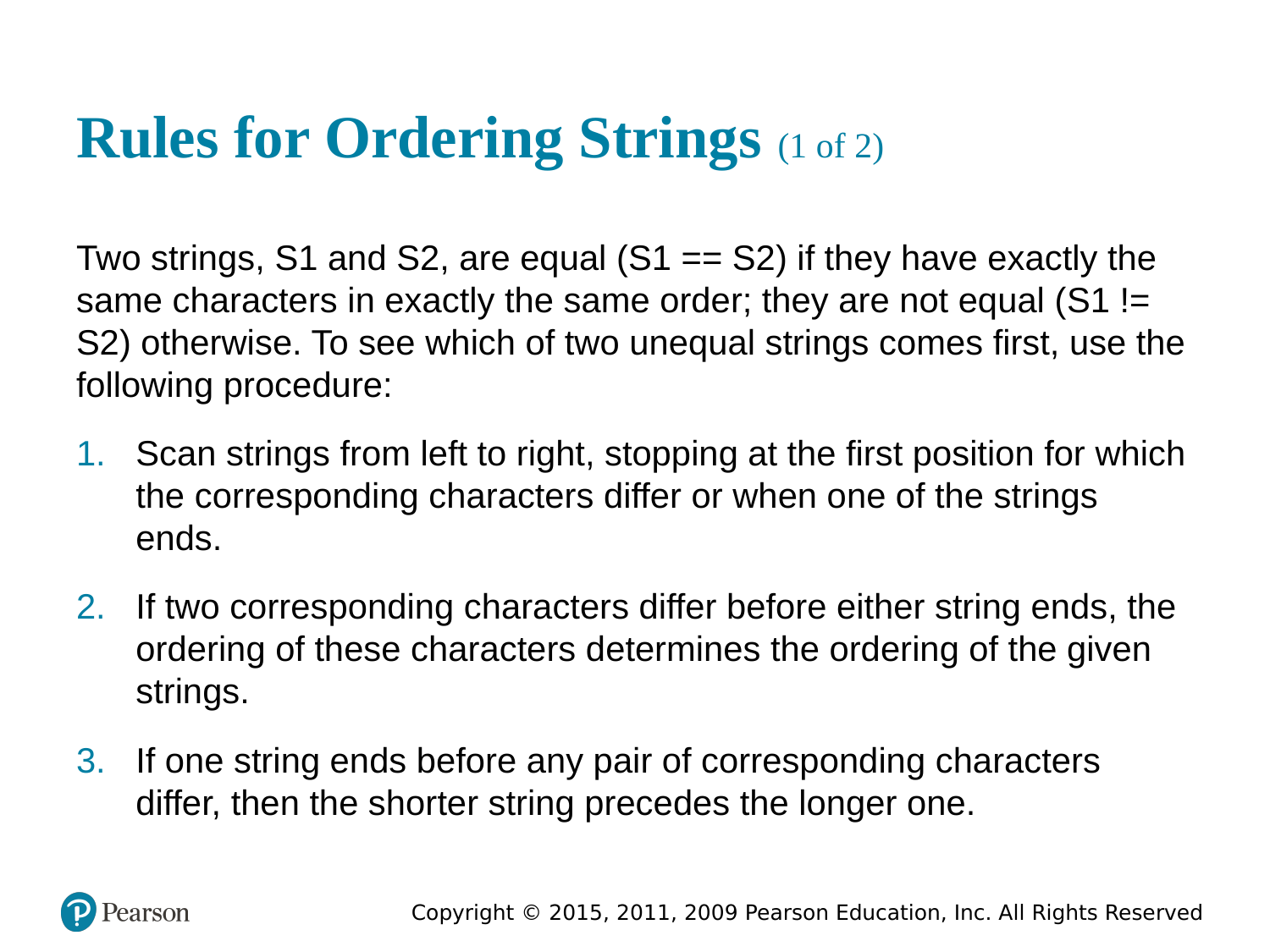

# Rules for Ordering Strings (1 of 2)
Two strings, S1 and S2, are equal (S1 == S2) if they have exactly the same characters in exactly the same order; they are not equal (S1 != S2) otherwise. To see which of two unequal strings comes first, use the following procedure:
Scan strings from left to right, stopping at the first position for which the corresponding characters differ or when one of the strings ends.
If two corresponding characters differ before either string ends, the ordering of these characters determines the ordering of the given strings.
If one string ends before any pair of corresponding characters differ, then the shorter string precedes the longer one.